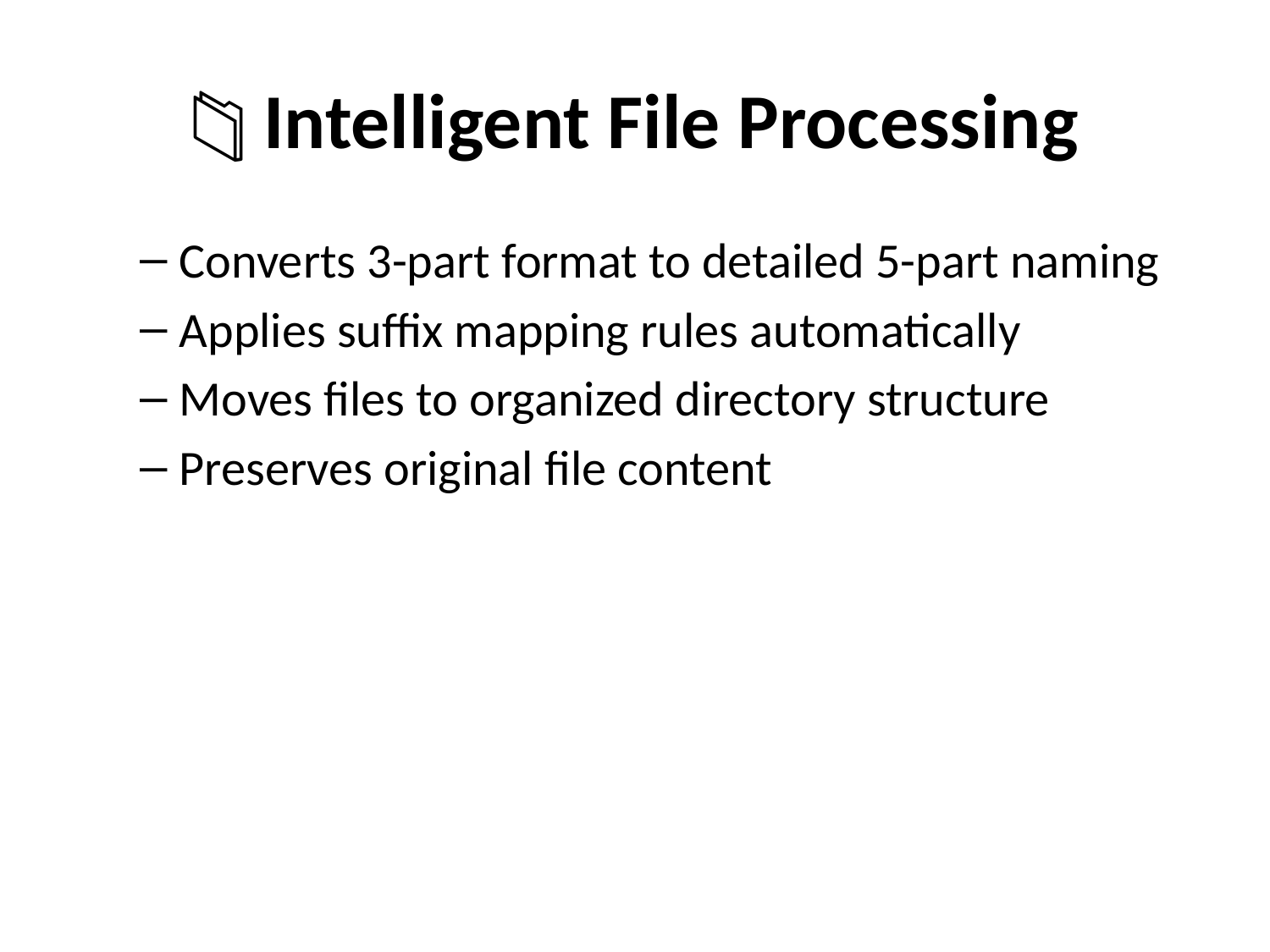

# 📁 Intelligent File Processing
Converts 3-part format to detailed 5-part naming
Applies suffix mapping rules automatically
Moves files to organized directory structure
Preserves original file content